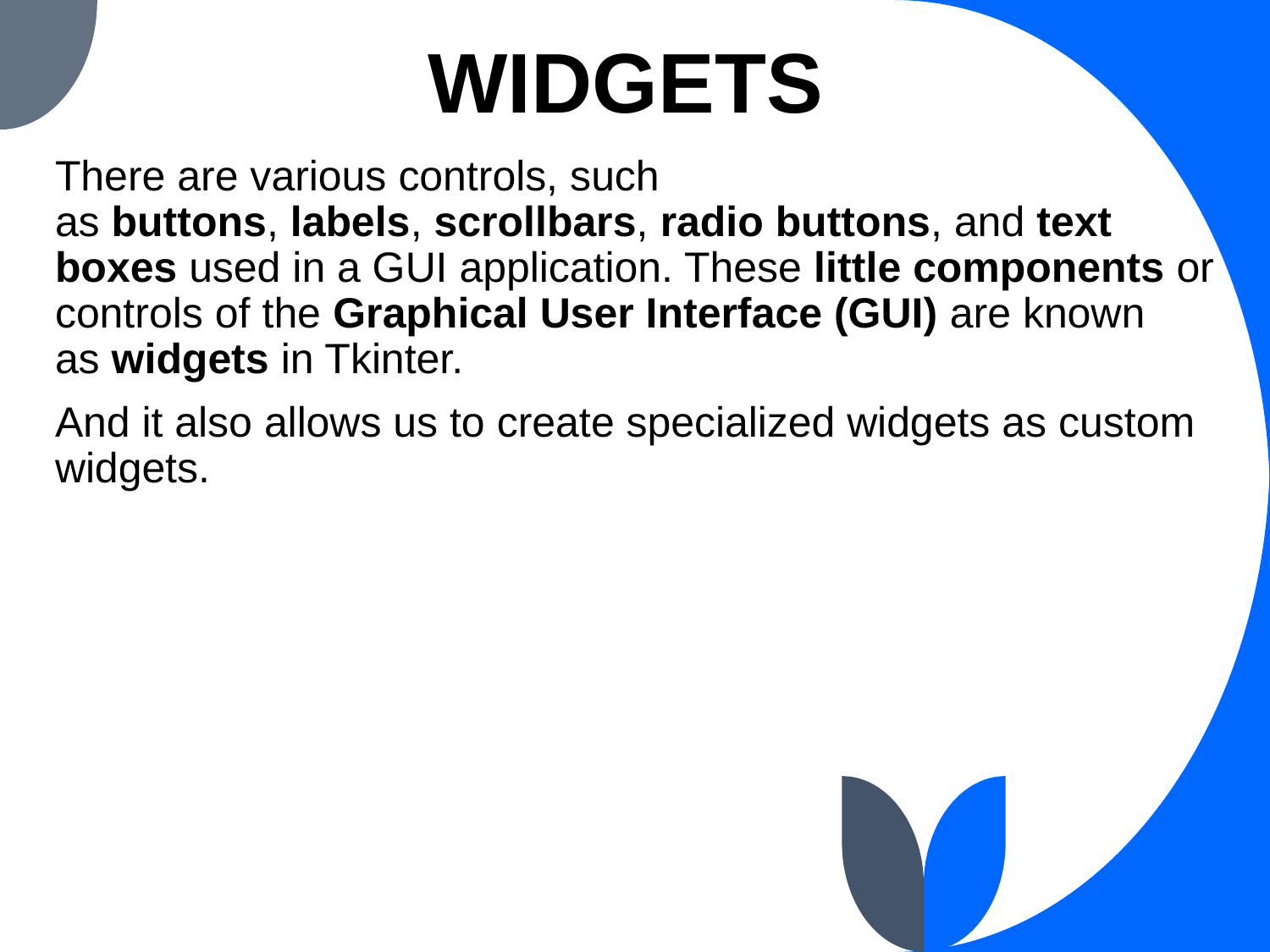

# WIDGETS
There are various controls, such as buttons, labels, scrollbars, radio buttons, and text boxes used in a GUI application. These little components or controls of the Graphical User Interface (GUI) are known as widgets in Tkinter.
And it also allows us to create specialized widgets as custom widgets.